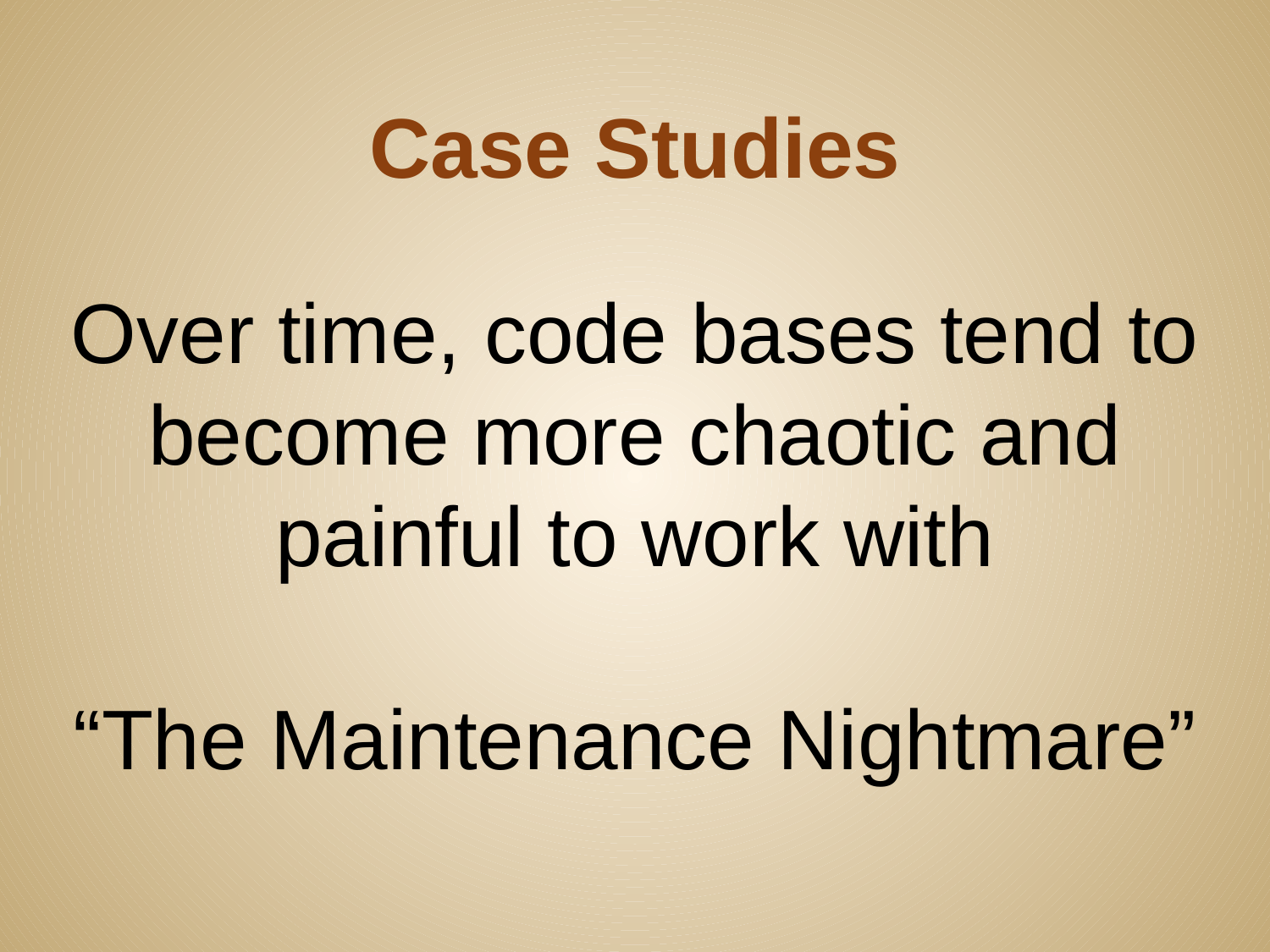

# Case Studies

Over time, code bases tend to become more chaotic and painful to work with

“The Maintenance Nightmare”